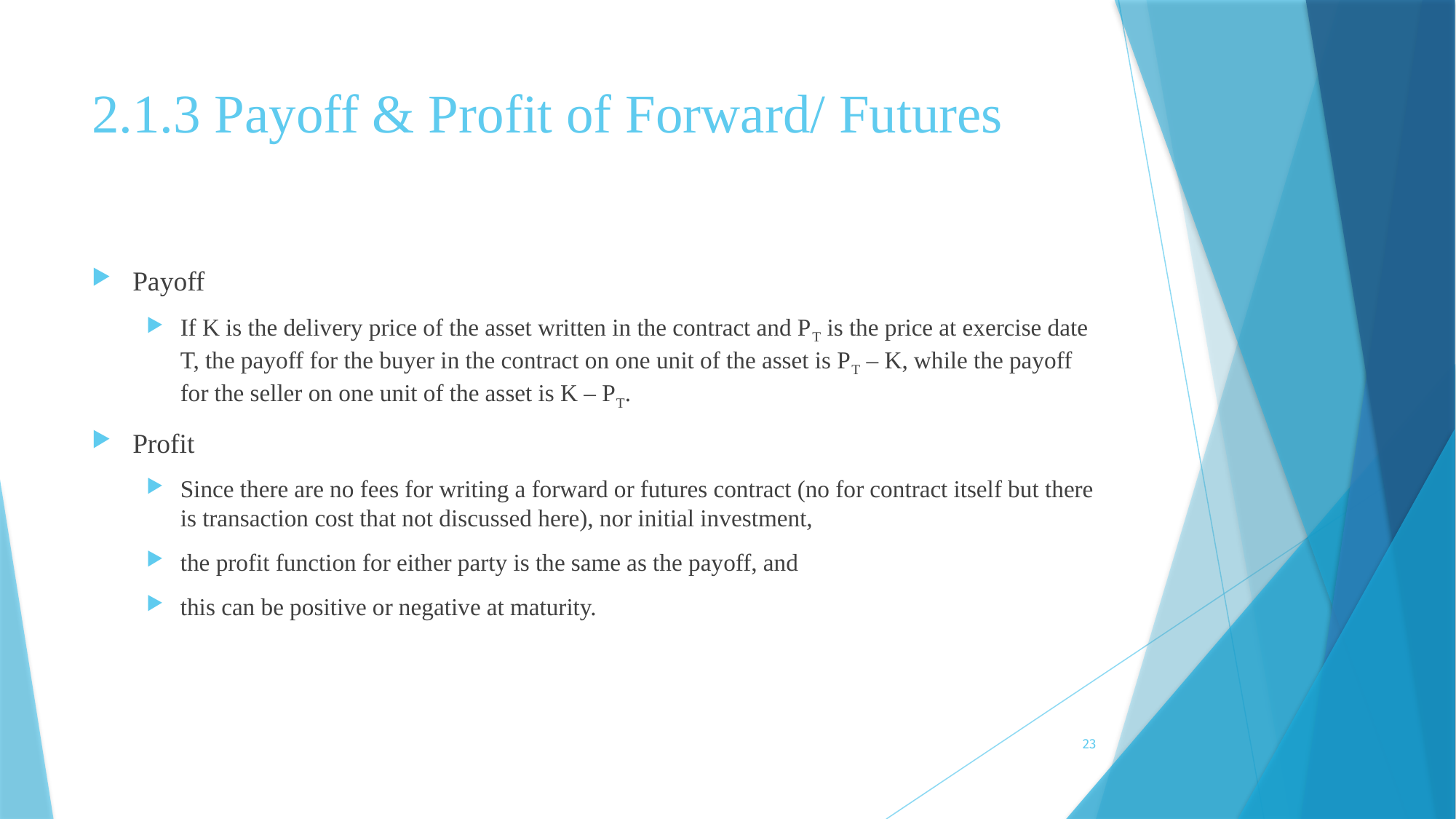

# 2.1.3 Payoff & Profit of Forward/ Futures
Payoff
If K is the delivery price of the asset written in the contract and PT is the price at exercise date T, the payoff for the buyer in the contract on one unit of the asset is PT – K, while the payoff for the seller on one unit of the asset is K – PT.
Profit
Since there are no fees for writing a forward or futures contract (no for contract itself but there is transaction cost that not discussed here), nor initial investment,
the profit function for either party is the same as the payoff, and
this can be positive or negative at maturity.
23